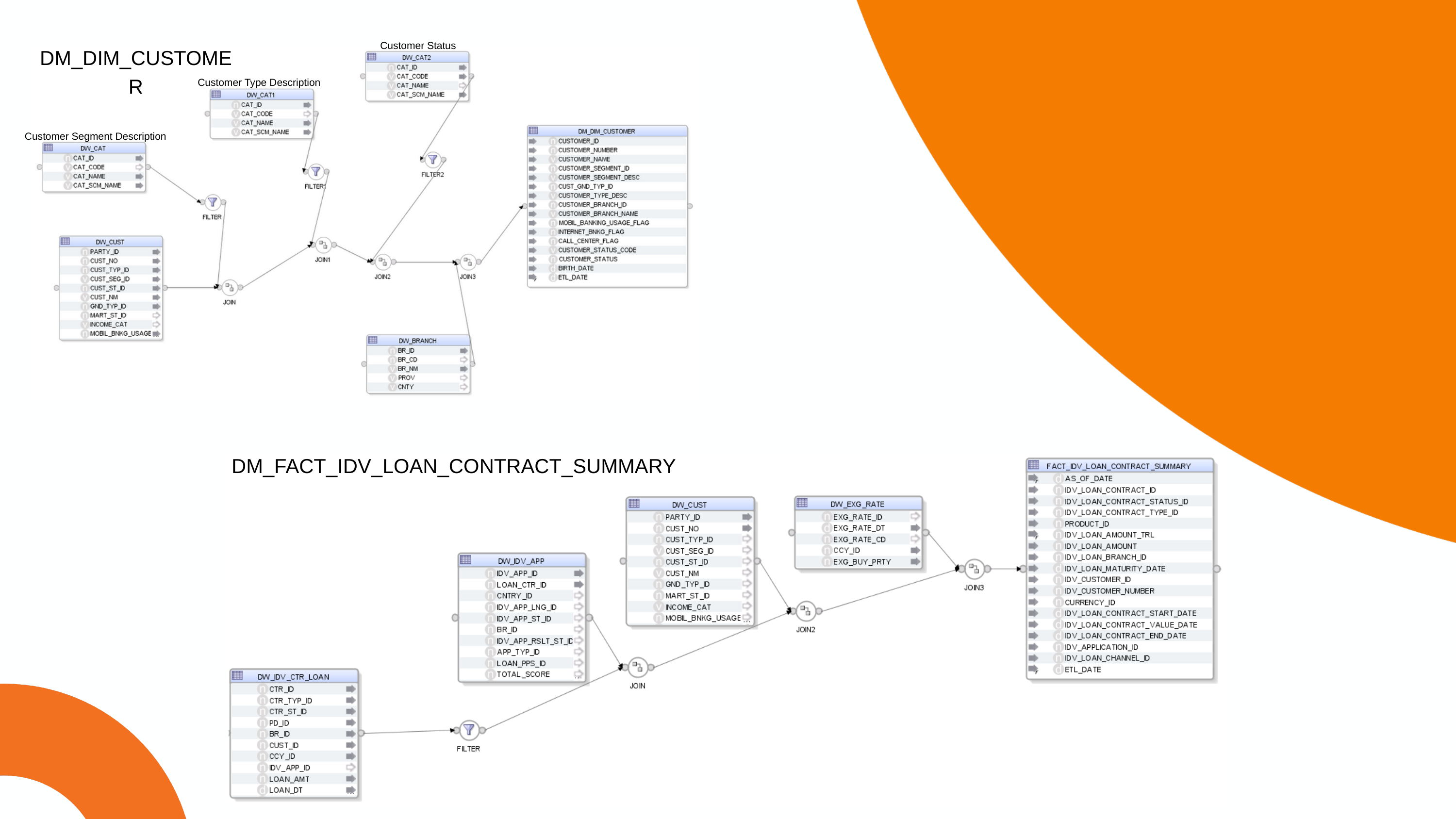

Customer Status
DM_DIM_CUSTOMER

Customer Type Description
Customer Segment Description
DM_FACT_IDV_LOAN_CONTRACT_SUMMARY